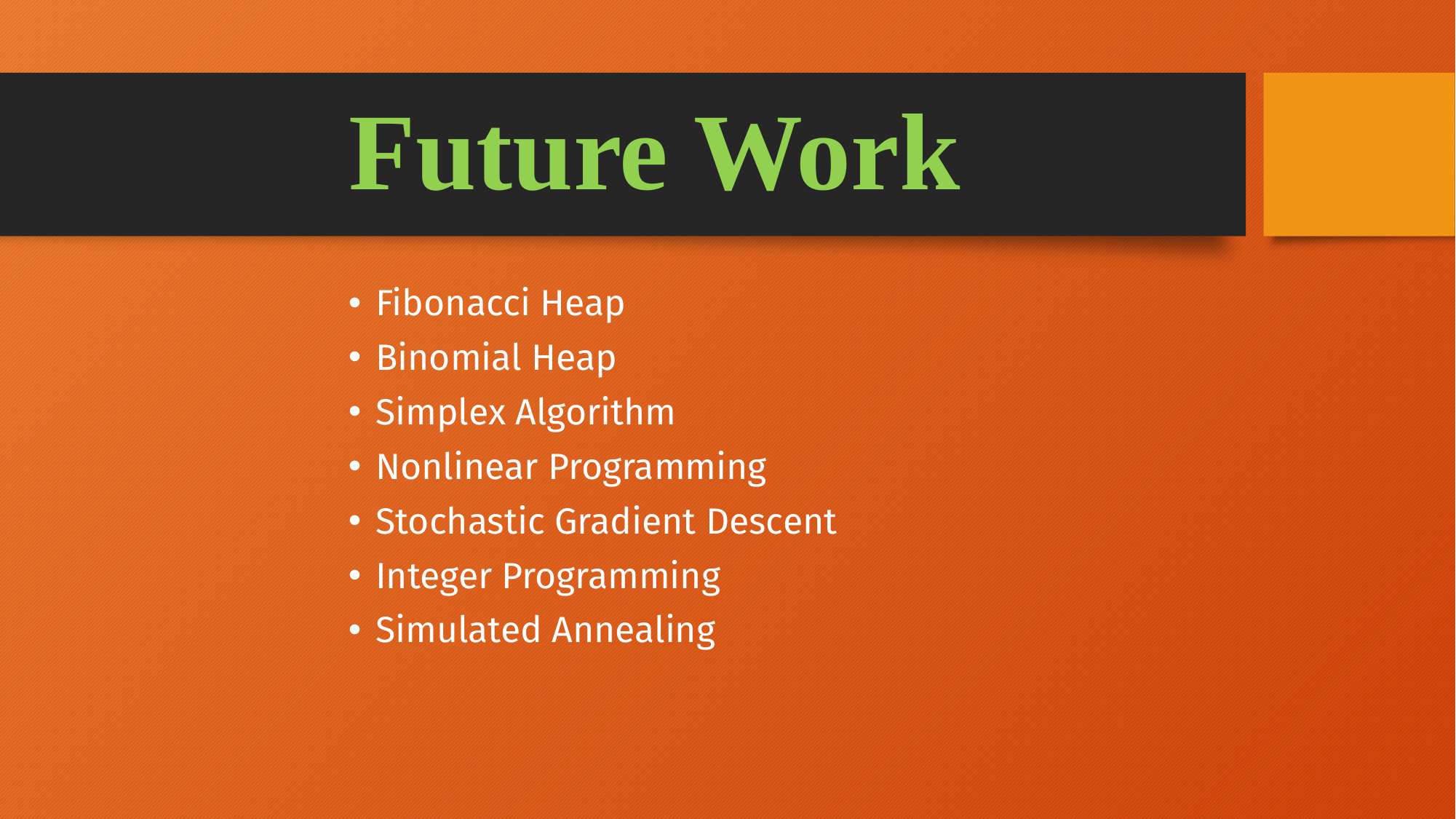

# Future Work
Fibonacci Heap
Binomial Heap
Simplex Algorithm
Nonlinear Programming
Stochastic Gradient Descent
Integer Programming
Simulated Annealing